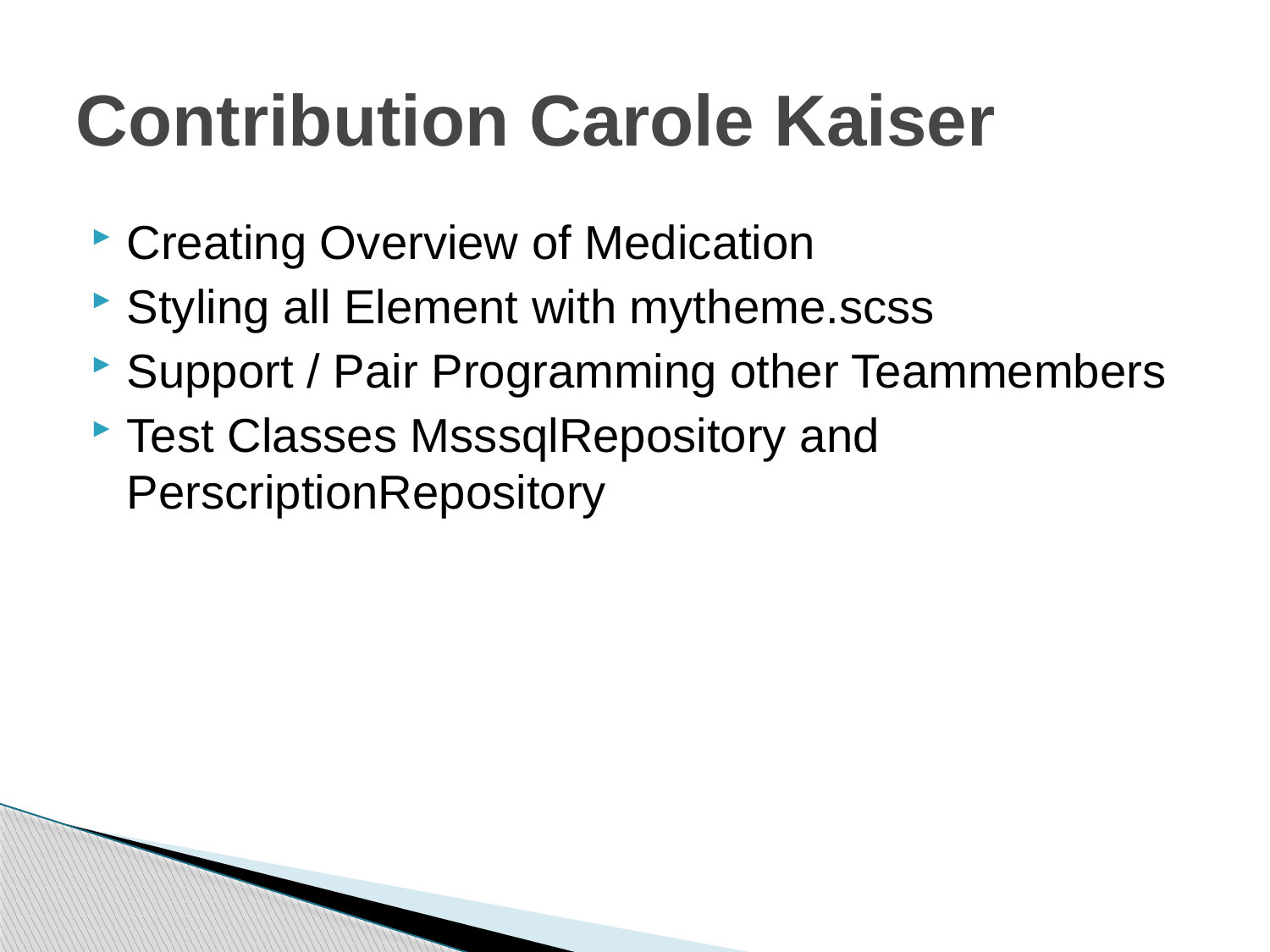

# Contribution Carole Kaiser
Creating Overview of Medication
Styling all Element with mytheme.scss
Support / Pair Programming other Teammembers
Test Classes MsssqlRepository and PerscriptionRepository